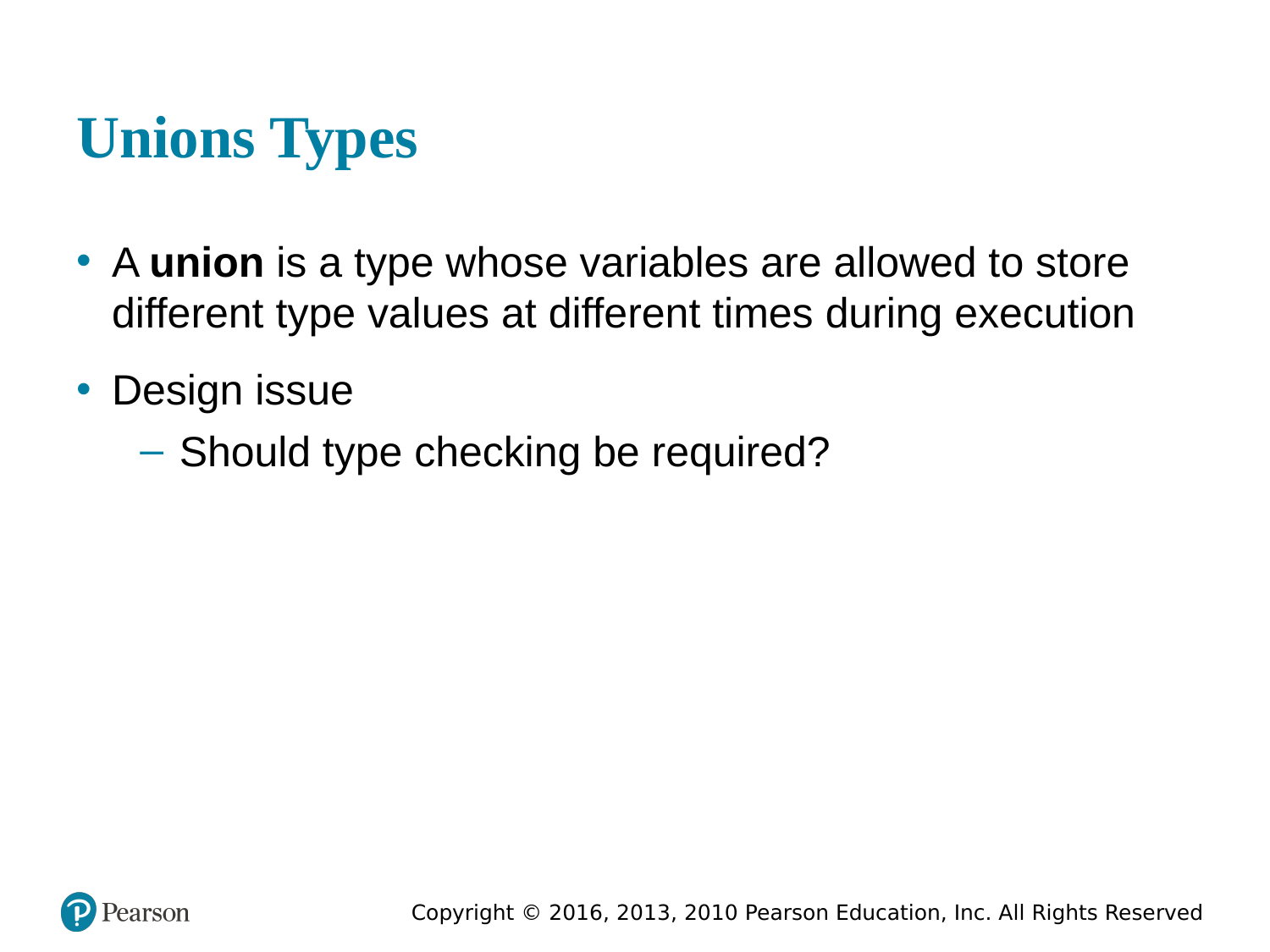

# Unions Types
A union is a type whose variables are allowed to store different type values at different times during execution
Design issue
Should type checking be required?